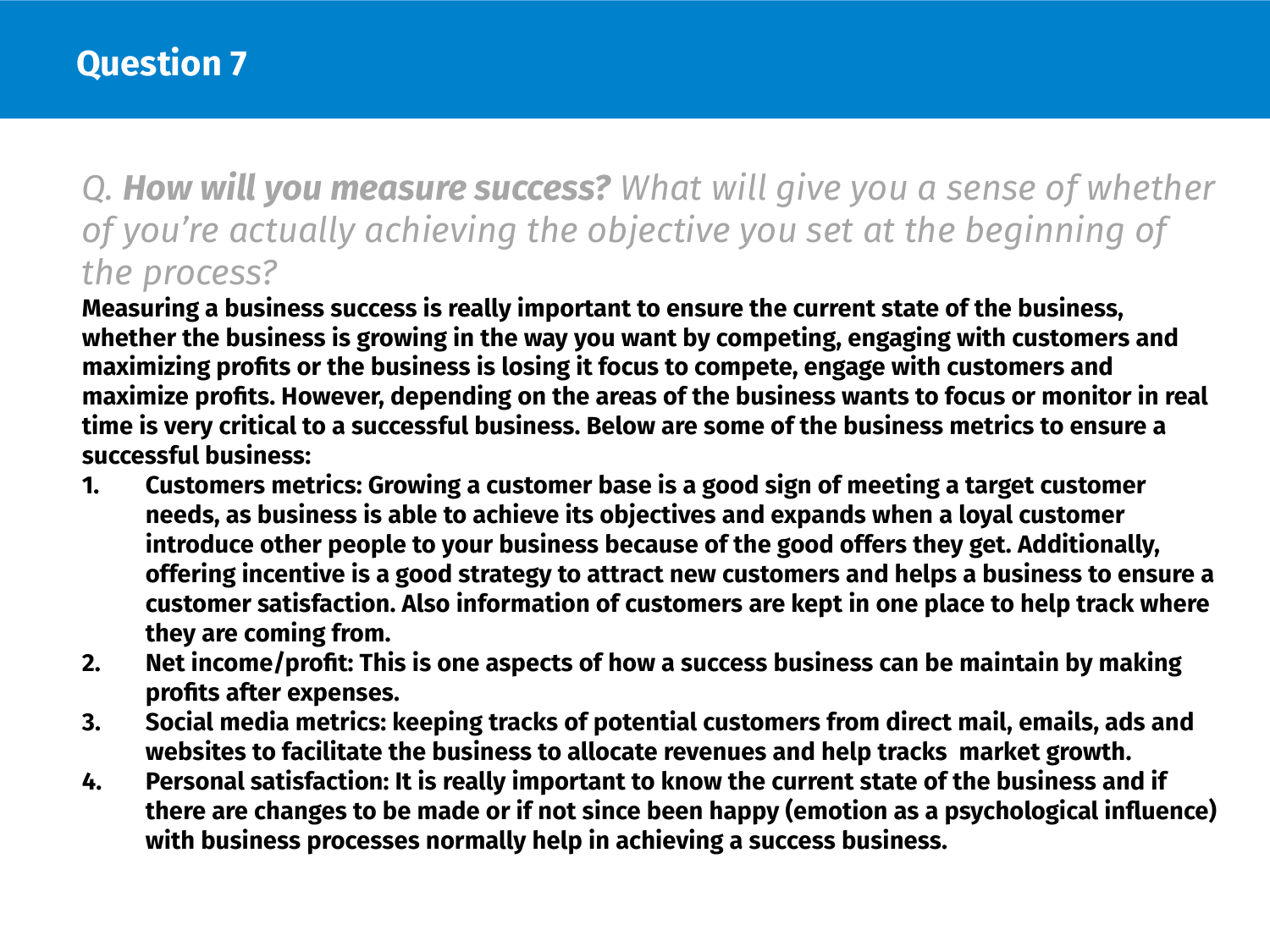

# Question 7
Q. How will you measure success? What will give you a sense of whether of you’re actually achieving the objective you set at the beginning of the process?
Measuring a business success is really important to ensure the current state of the business, whether the business is growing in the way you want by competing, engaging with customers and maximizing profits or the business is losing it focus to compete, engage with customers and maximize profits. However, depending on the areas of the business wants to focus or monitor in real time is very critical to a successful business. Below are some of the business metrics to ensure a successful business:
Customers metrics: Growing a customer base is a good sign of meeting a target customer needs, as business is able to achieve its objectives and expands when a loyal customer introduce other people to your business because of the good offers they get. Additionally, offering incentive is a good strategy to attract new customers and helps a business to ensure a customer satisfaction. Also information of customers are kept in one place to help track where they are coming from.
Net income/profit: This is one aspects of how a success business can be maintain by making profits after expenses.
Social media metrics: keeping tracks of potential customers from direct mail, emails, ads and websites to facilitate the business to allocate revenues and help tracks  market growth.
Personal satisfaction: It is really important to know the current state of the business and if there are changes to be made or if not since been happy (emotion as a psychological influence) with business processes normally help in achieving a success business.